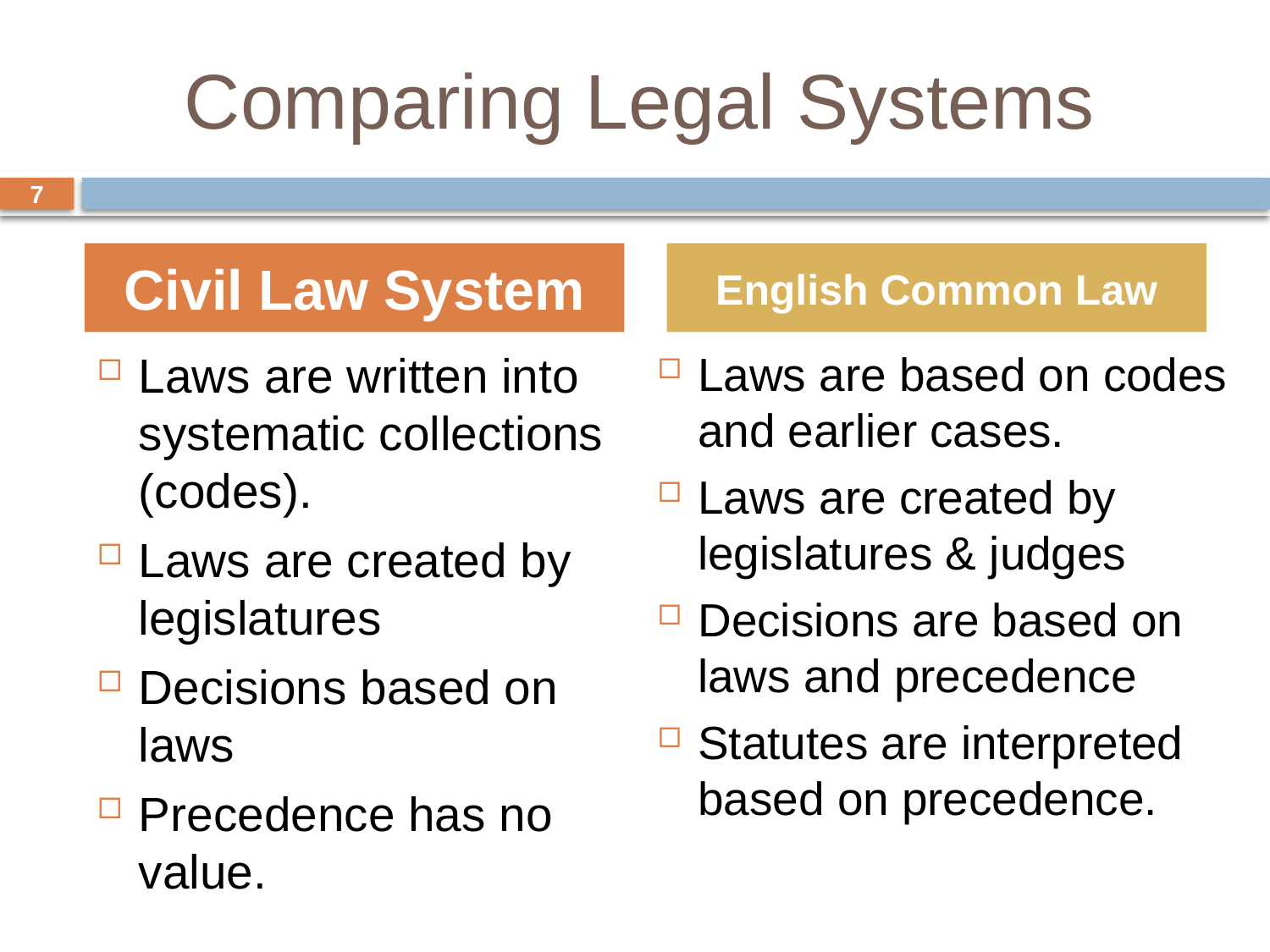

# Comparing Legal Systems
7
Civil Law System
English Common Law
Laws are written into systematic collections (codes).
Laws are created by legislatures
Decisions based on laws
Precedence has no value.
Laws are based on codes and earlier cases.
Laws are created by legislatures & judges
Decisions are based on laws and precedence
Statutes are interpreted based on precedence.